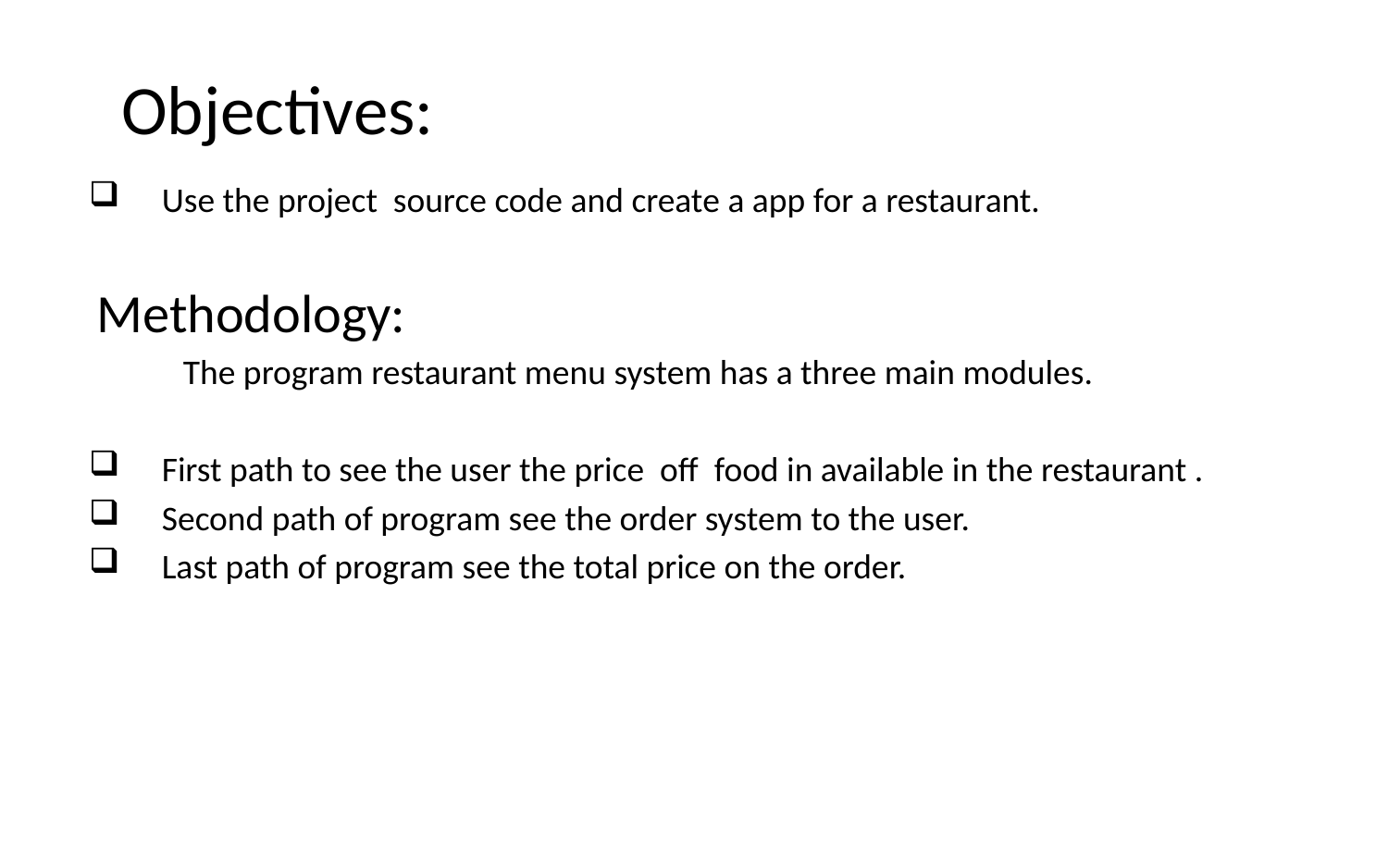

# Objectives:
Use the project  source code and create a app for a restaurant.

 Methodology:
            The program restaurant menu system has a three main modules.

First path to see the user the price  off  food in available in the restaurant .
Second path of program see the order system to the user.
Last path of program see the total price on the order.